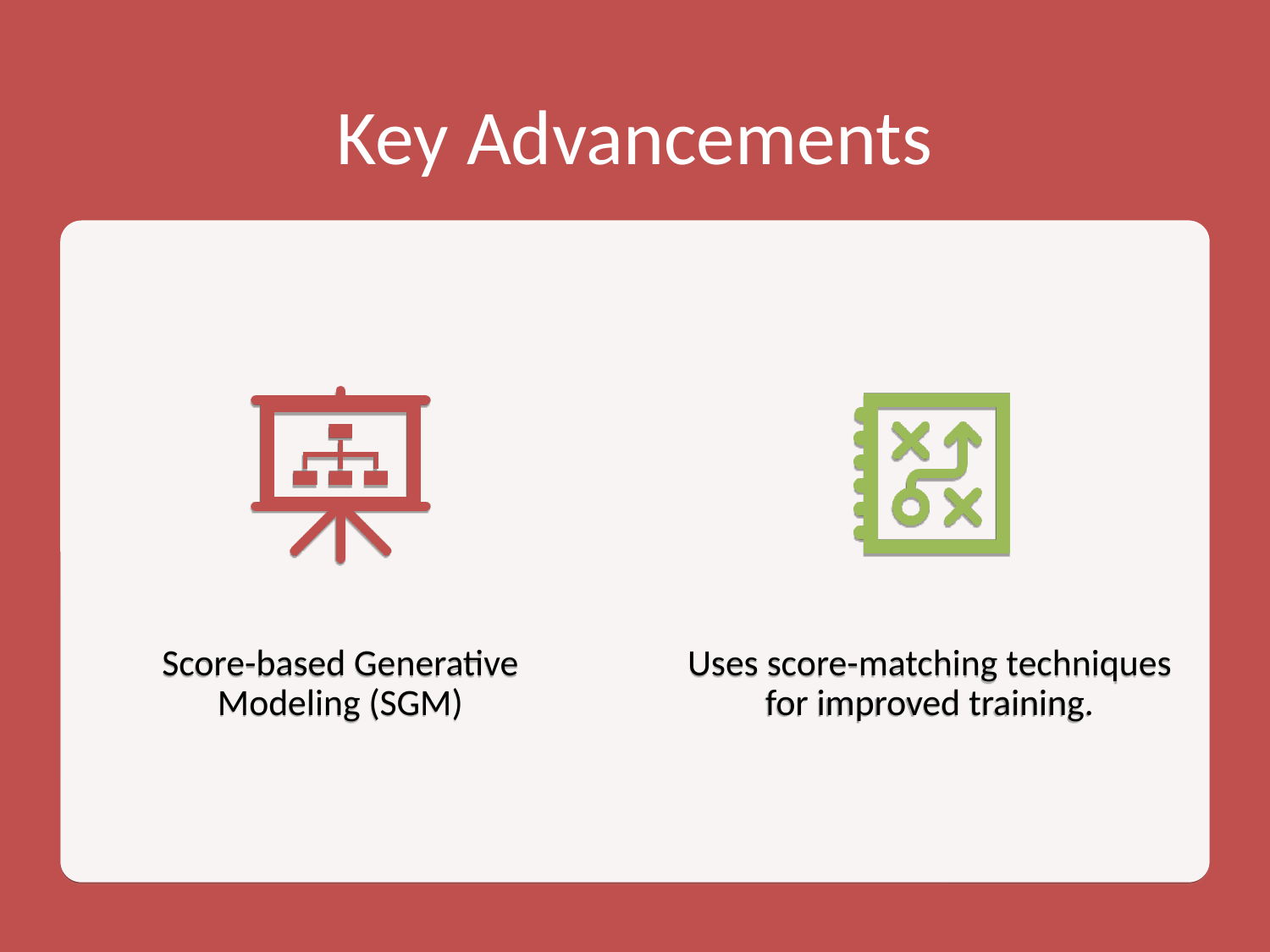

# Key Advancements

Score-based Generative Modeling (SGM)
Uses score-matching techniques for improved training.